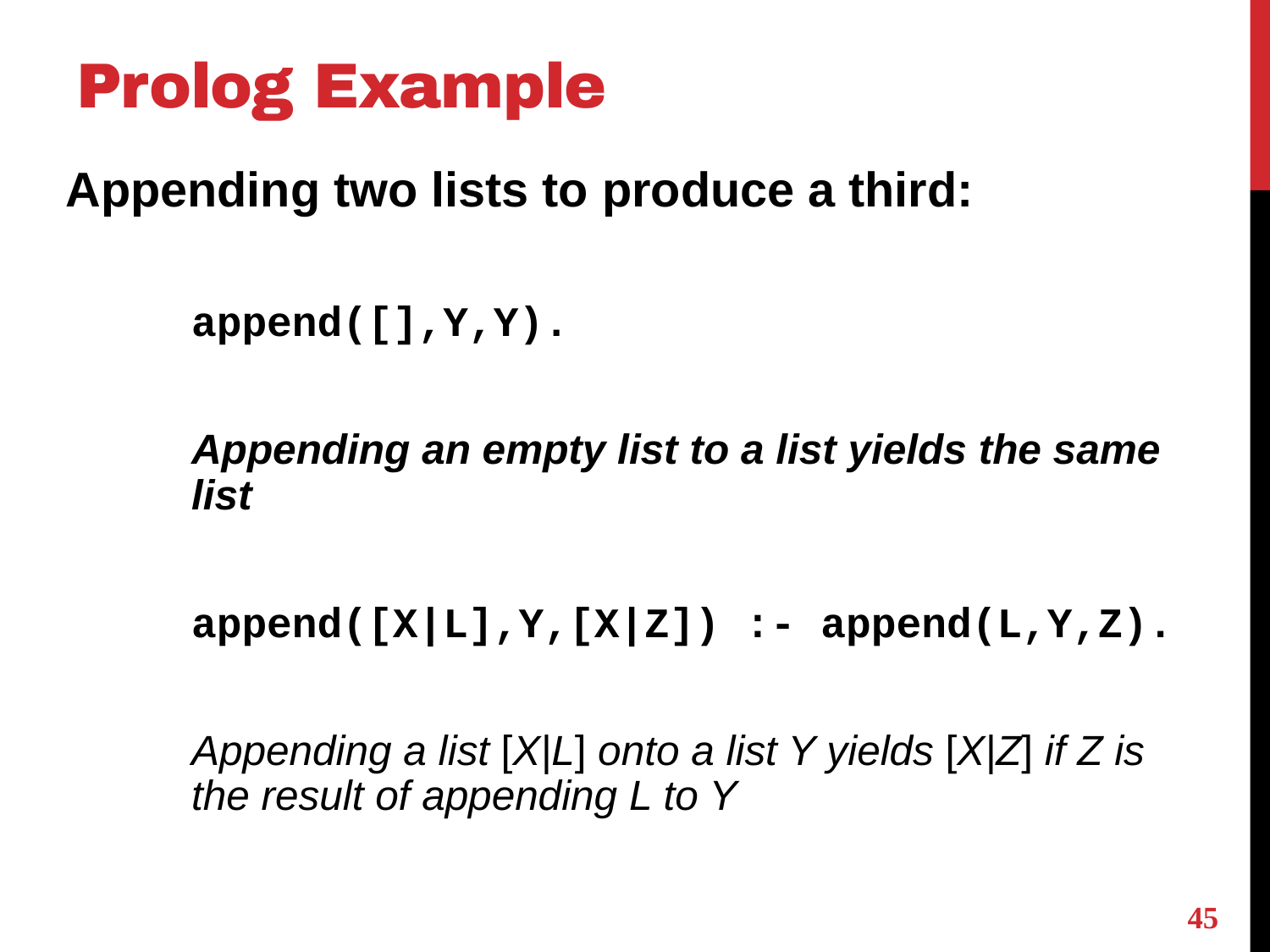

# Prolog Example
Appending two lists to produce a third:

	append([],Y,Y).

Appending an empty list to a list yields the same list

	append([X|L],Y,[X|Z]) :- append(L,Y,Z).

Appending a list [X|L] onto a list Y yields [X|Z] if Z is the result of appending L to Y
45